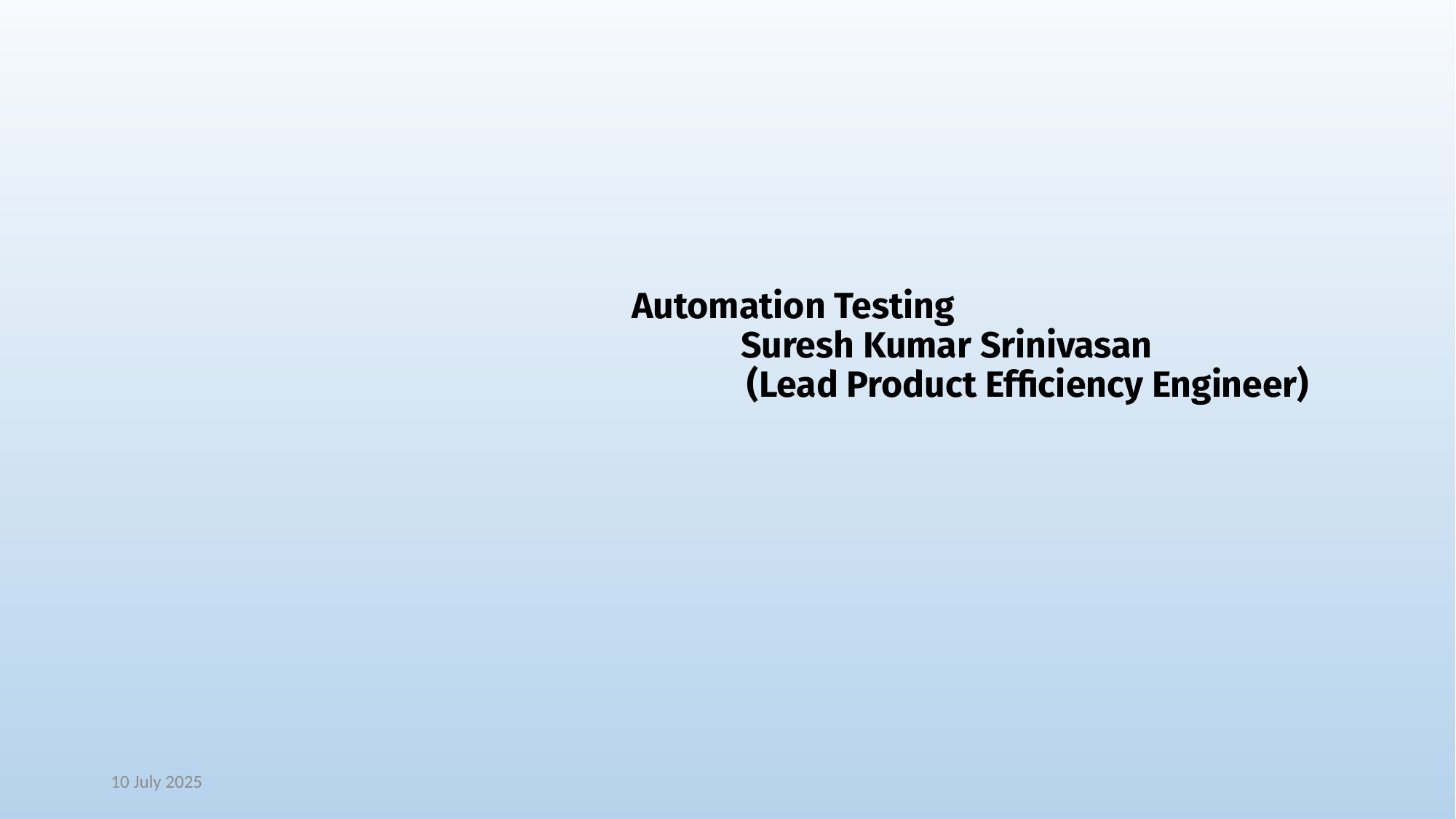

Automation Testing
	Suresh Kumar Srinivasan
    (Lead Product Efficiency Engineer)

10 July 2025